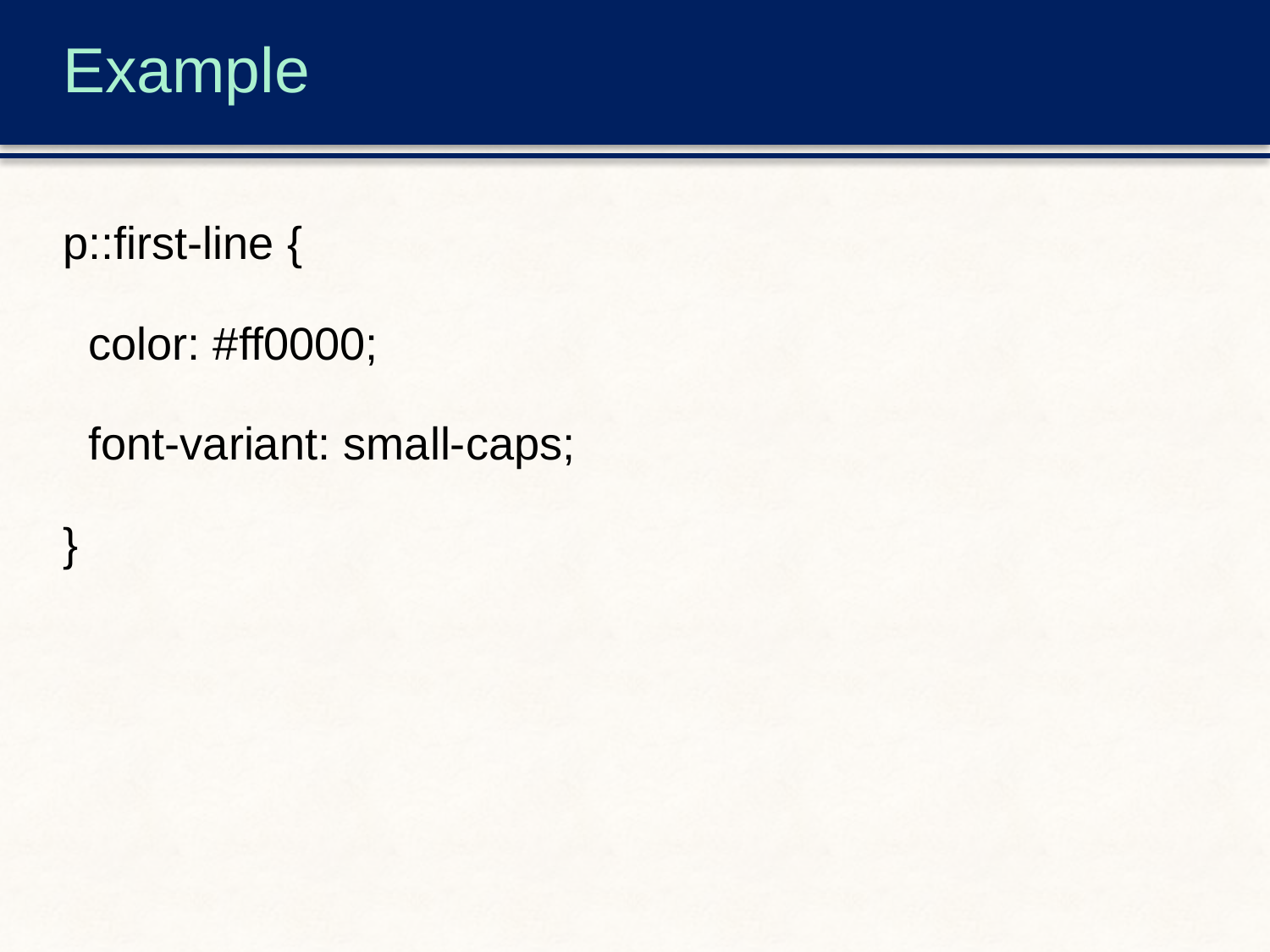

# Example
p::first-line {
  color: #ff0000;
  font-variant: small-caps;
}